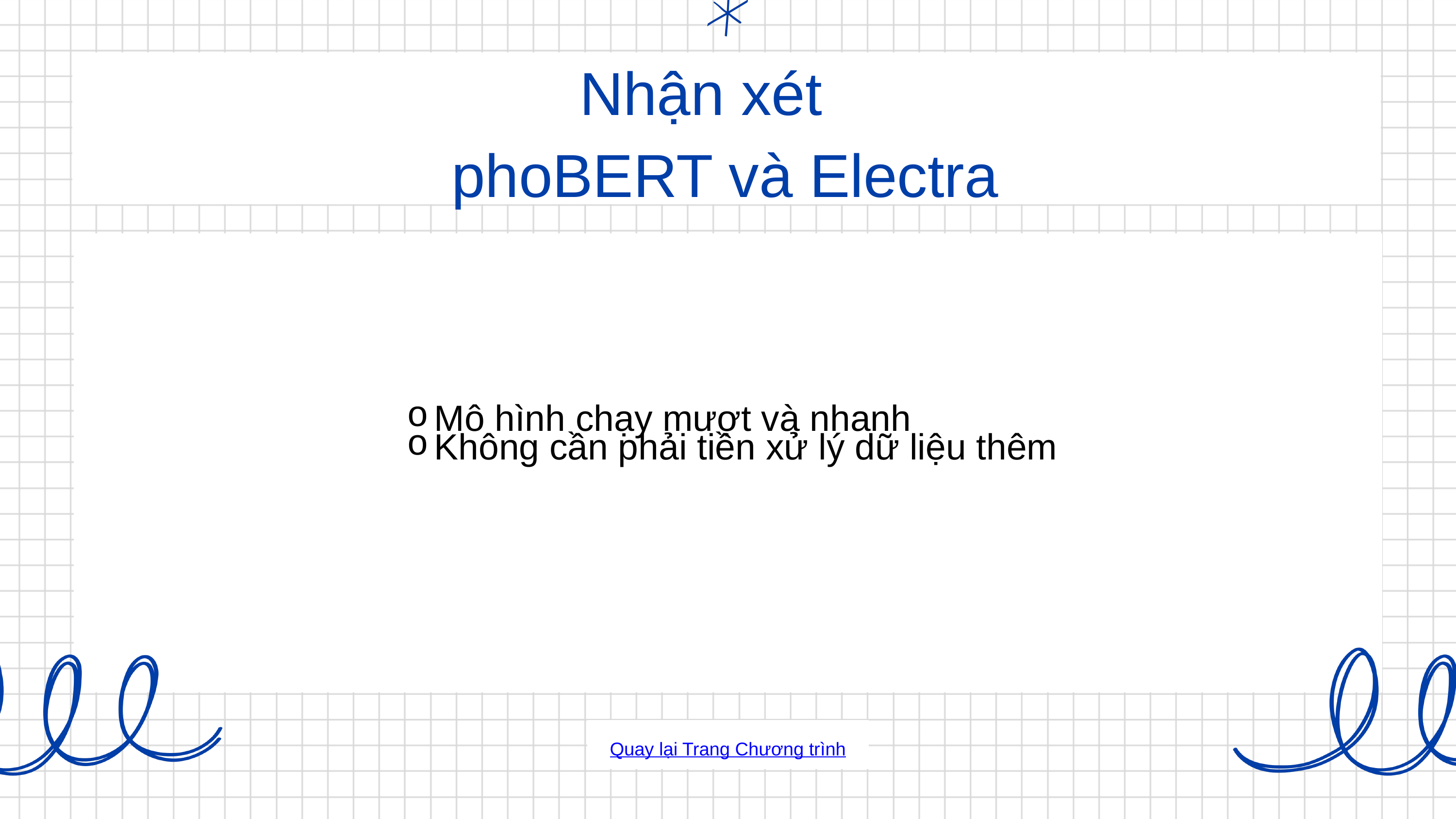

Nhận xét
phoBERT và Electra

Mô hình chạy mượt và nhanh
Không cần phải tiền xử lý dữ liệu thêm

Quay lại Trang Chương trình